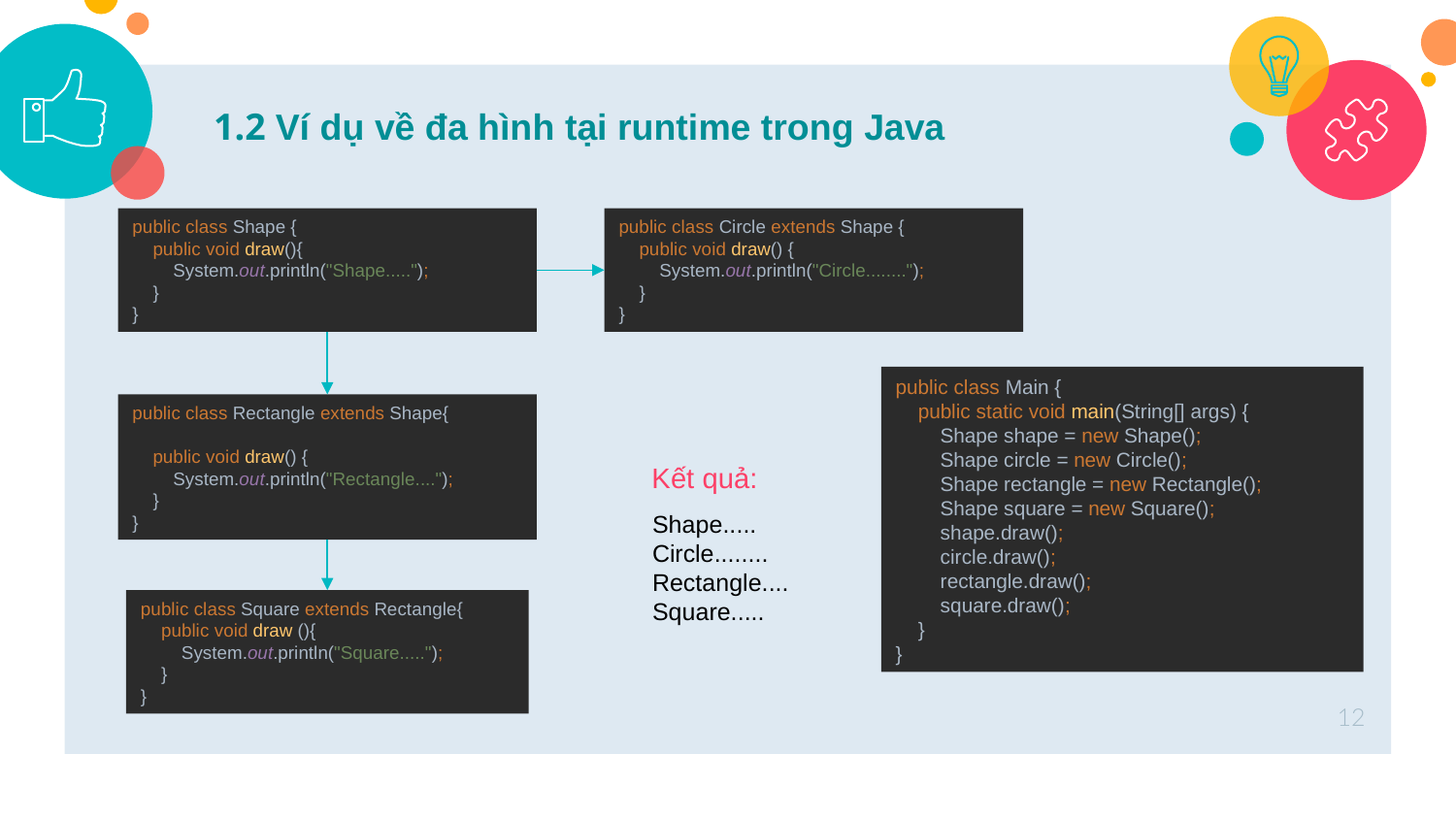

1.2 Ví dụ về đa hình tại runtime trong Java
public class Shape {
    public void draw(){
        System.out.println("Shape.....");
    }
}
public class Circle extends Shape {
    public void draw() {
        System.out.println("Circle........");
    }
}
public class Main {
    public static void main(String[] args) {
        Shape shape = new Shape();
        Shape circle = new Circle();
        Shape rectangle = new Rectangle();
        Shape square = new Square();
        shape.draw();
        circle.draw();
        rectangle.draw();
        square.draw();
    }
}
public class Rectangle extends Shape{
    public void draw() {
        System.out.println("Rectangle....");
    }
}
Kết quả:
Shape.....
Circle........
Rectangle....
Square.....
public class Square extends Rectangle{
    public void draw (){
        System.out.println("Square.....");
    }
}
12